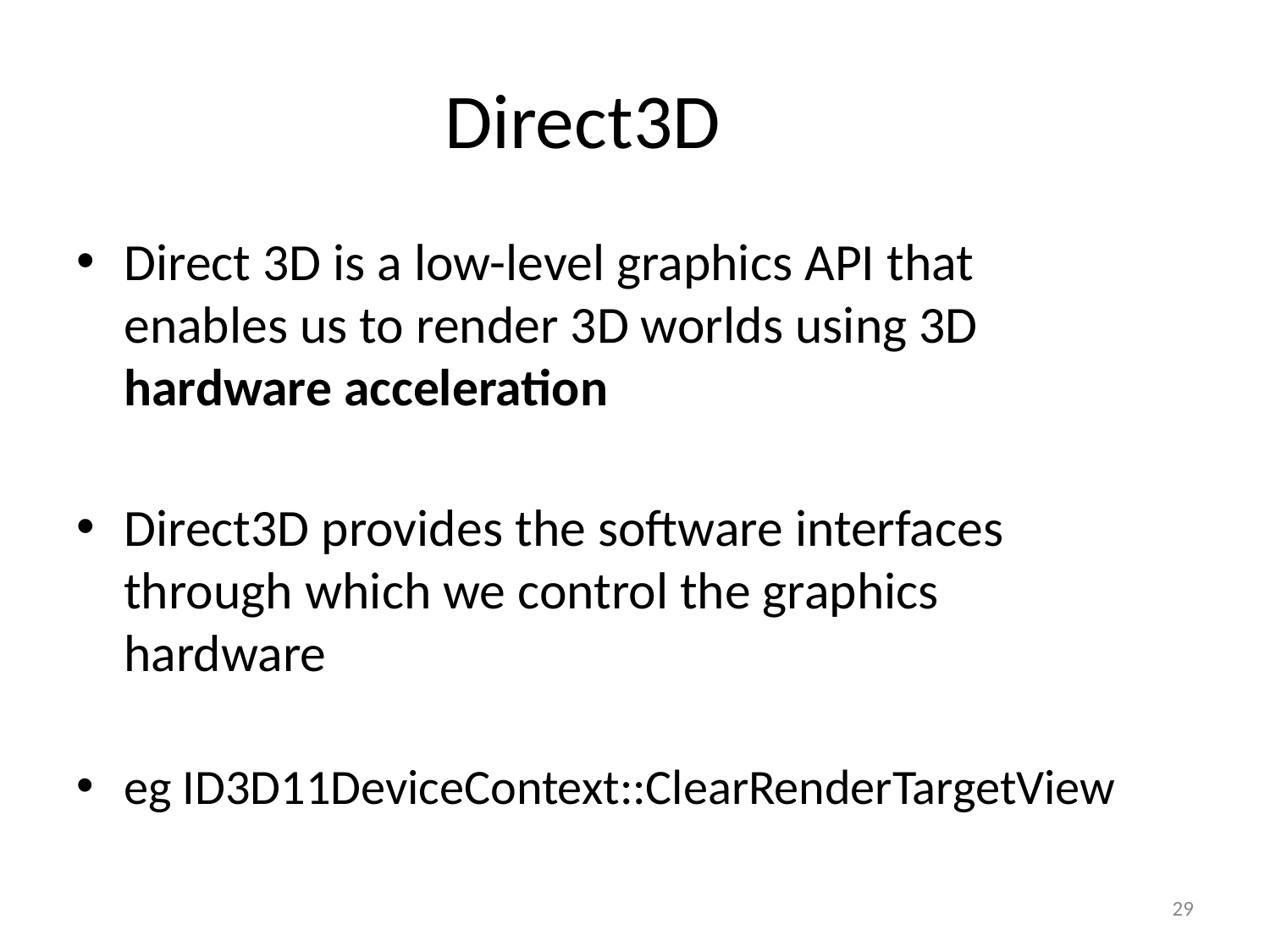

# Direct3D
Direct 3D is a low-level graphics API that enables us to render 3D worlds using 3D hardware acceleration

Direct3D provides the software interfaces through which we control the graphics hardware
eg ID3D11DeviceContext::ClearRenderTargetView

29